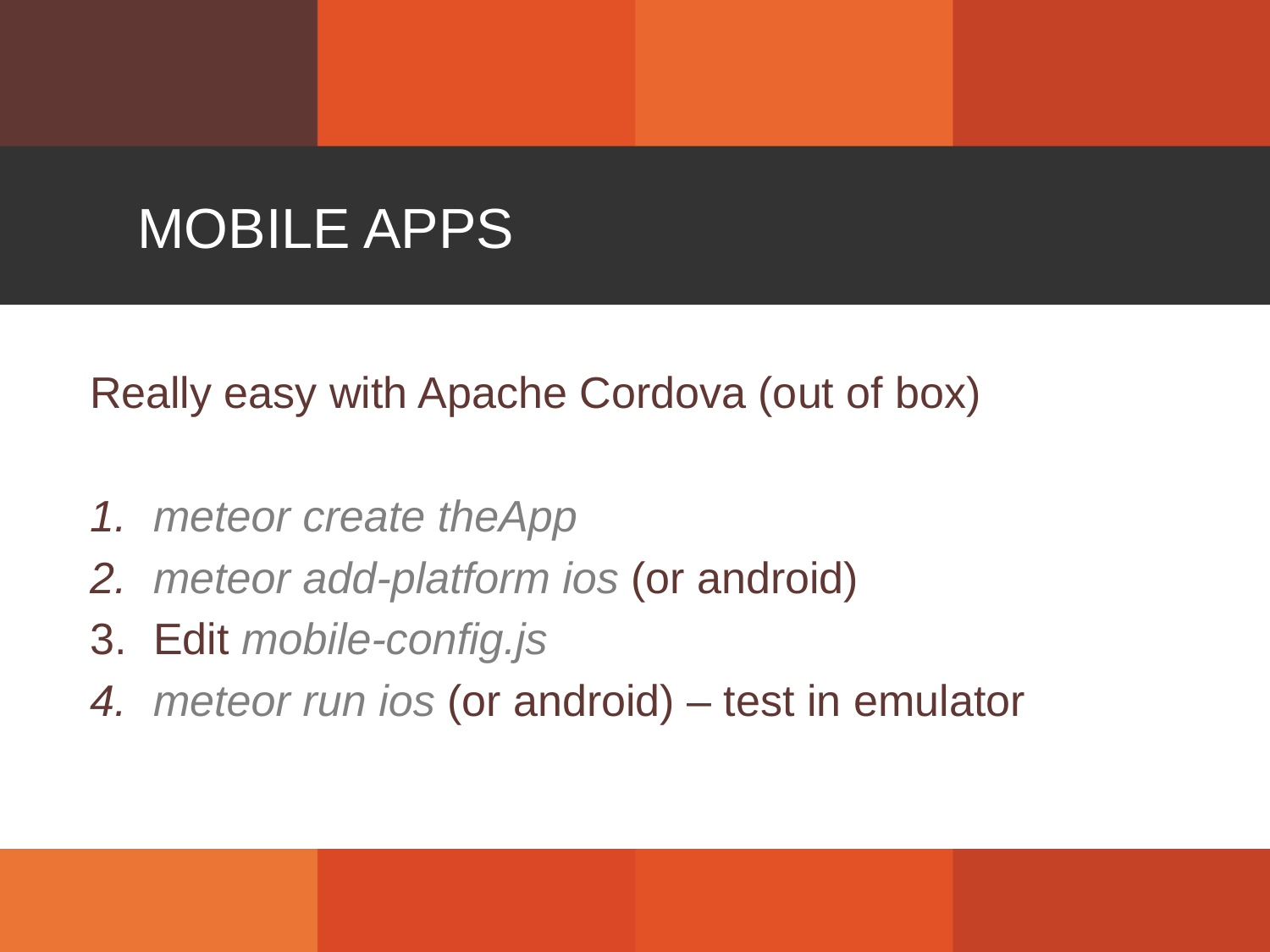

# Mobile Apps

Really easy with Apache Cordova (out of box)

meteor create theApp
meteor add-platform ios (or android)
Edit mobile-config.js
meteor run ios (or android) – test in emulator